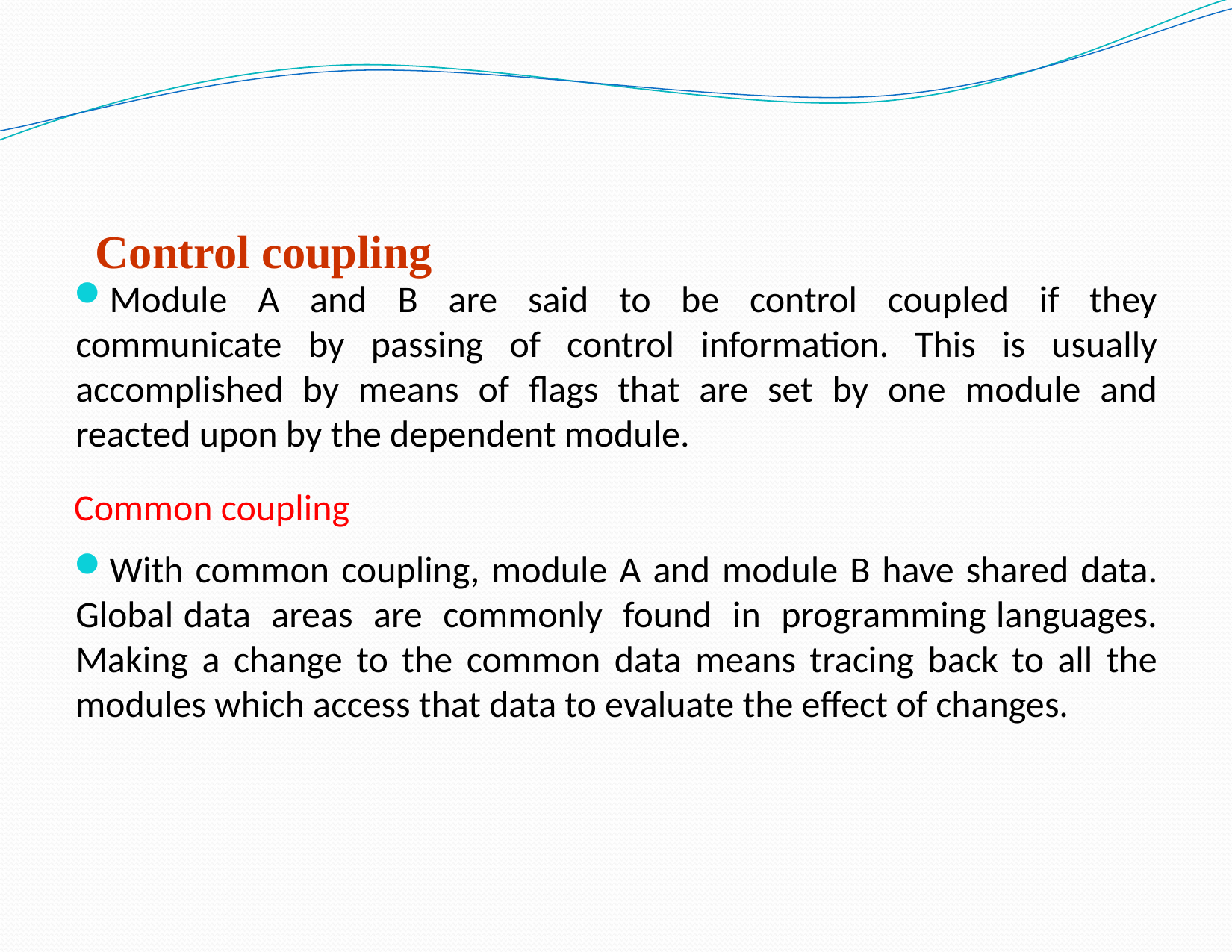

Control coupling
Module  A  and  B  are  said  to  be  control  coupled  if  they communicate by passing of control information. This is usually accomplished by means of flags that are set by one module and reacted upon by the dependent module.
Common coupling
With common coupling, module A and module B have shared data. Global data  areas  are  commonly  found  in  programming languages. Making a change to the common data means tracing back to all the modules which access that data to evaluate the effect of changes.